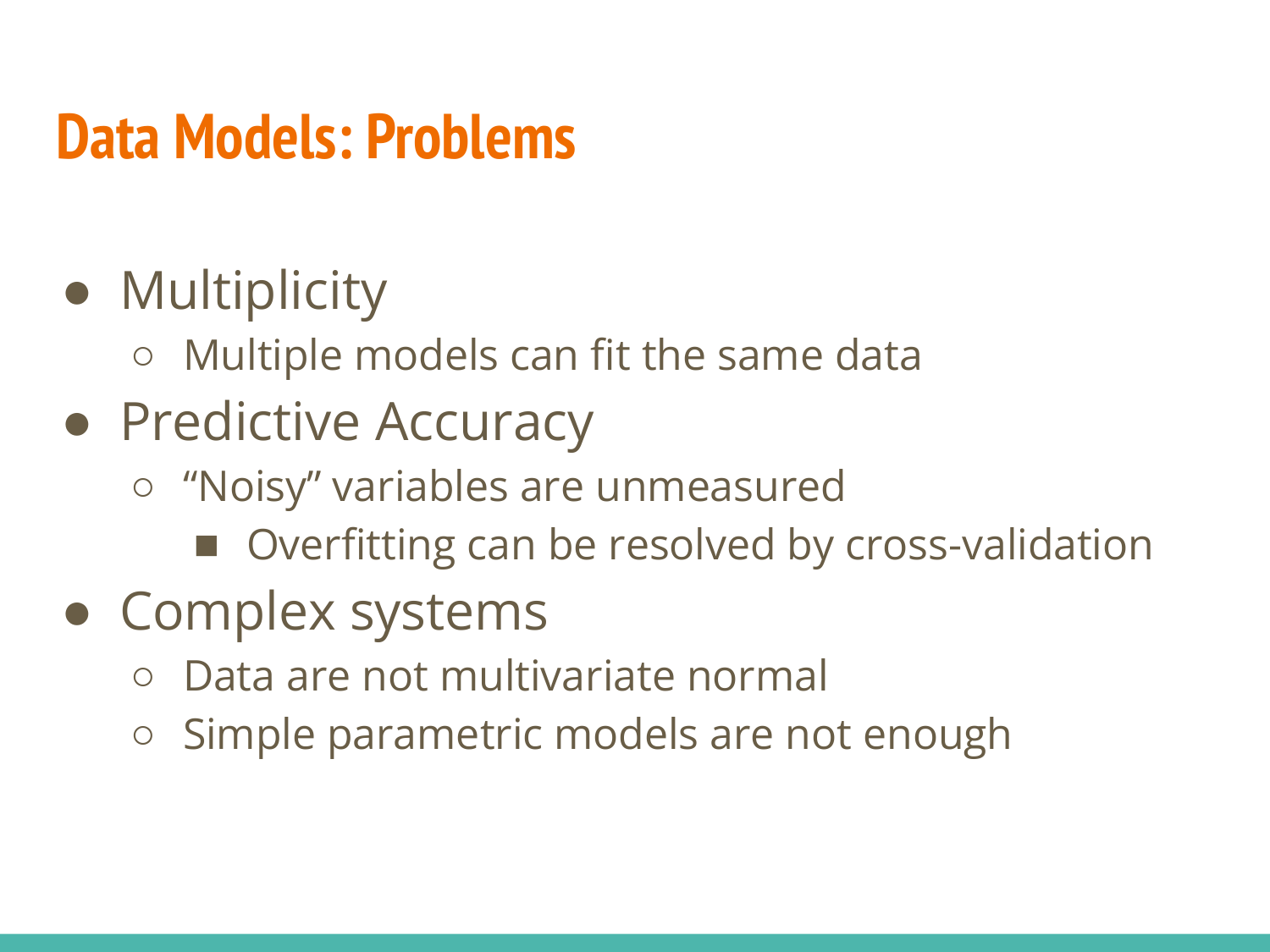

# Data Models: Problems

Multiplicity
Multiple models can fit the same data
Predictive Accuracy
“Noisy” variables are unmeasured
Overfitting can be resolved by cross-validation
Complex systems
Data are not multivariate normal
Simple parametric models are not enough